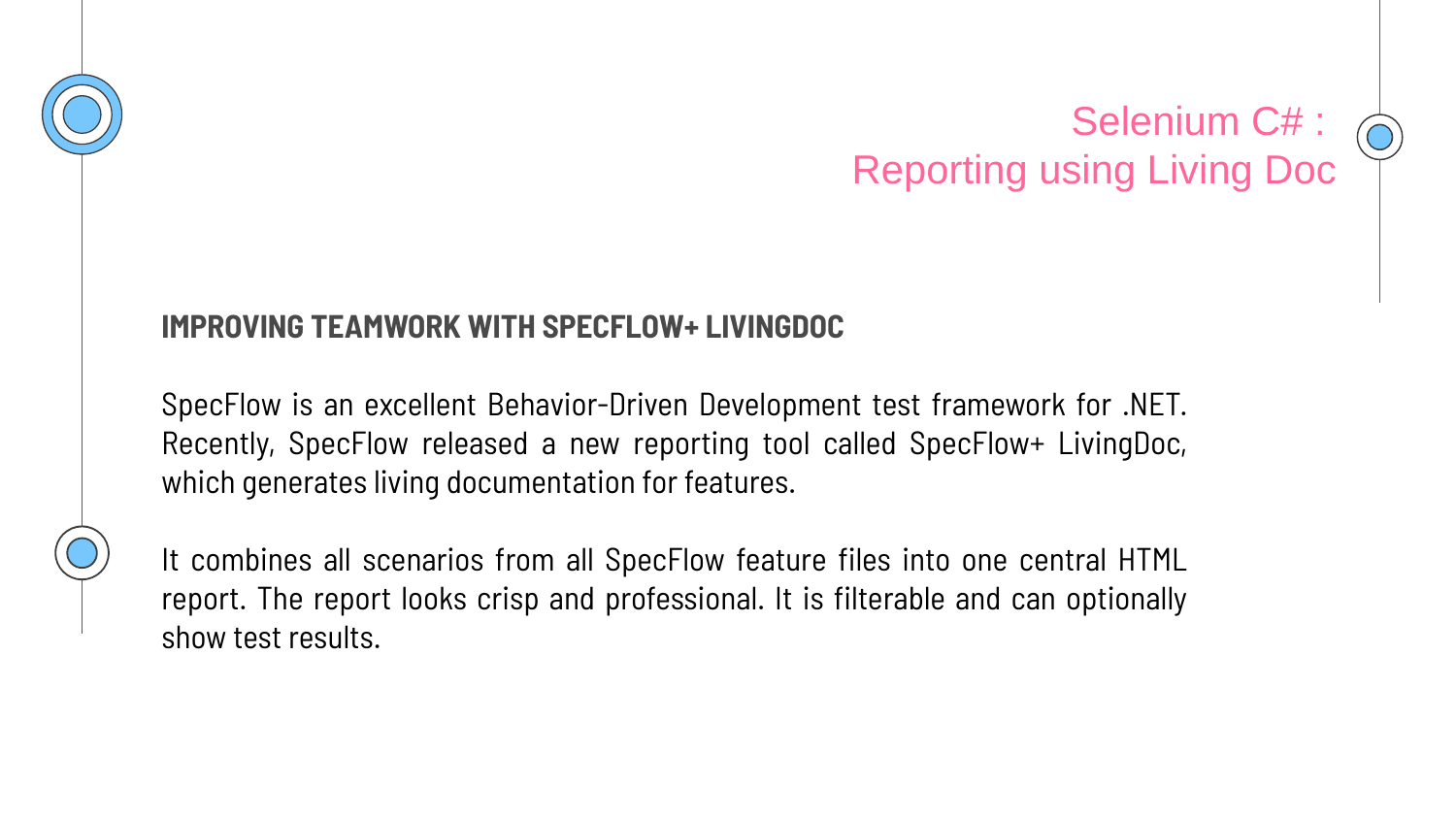

Selenium C# :
Reporting using Living Doc
IMPROVING TEAMWORK WITH SPECFLOW+ LIVINGDOC

SpecFlow is an excellent Behavior-Driven Development test framework for .NET. Recently, SpecFlow released a new reporting tool called SpecFlow+ LivingDoc, which generates living documentation for features.

It combines all scenarios from all SpecFlow feature files into one central HTML report. The report looks crisp and professional. It is filterable and can optionally show test results.